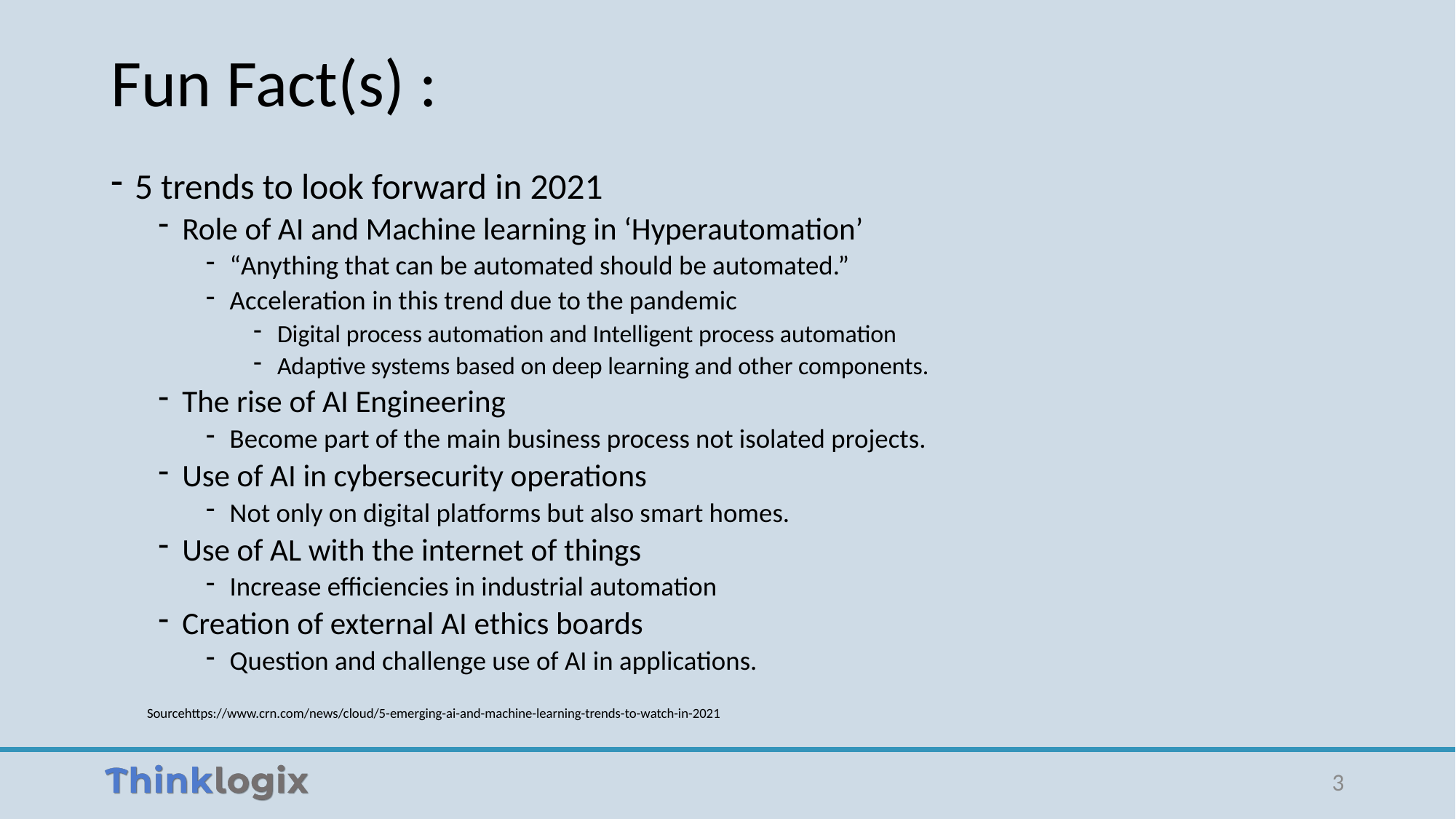

# Fun Fact(s) :
5 trends to look forward in 2021
Role of AI and Machine learning in ‘Hyperautomation’
“Anything that can be automated should be automated.”
Acceleration in this trend due to the pandemic
Digital process automation and Intelligent process automation
Adaptive systems based on deep learning and other components.
The rise of AI Engineering
Become part of the main business process not isolated projects.
Use of AI in cybersecurity operations
Not only on digital platforms but also smart homes.
Use of AL with the internet of things
Increase efficiencies in industrial automation
Creation of external AI ethics boards
Question and challenge use of AI in applications.
Sourcehttps://www.crn.com/news/cloud/5-emerging-ai-and-machine-learning-trends-to-watch-in-2021
3